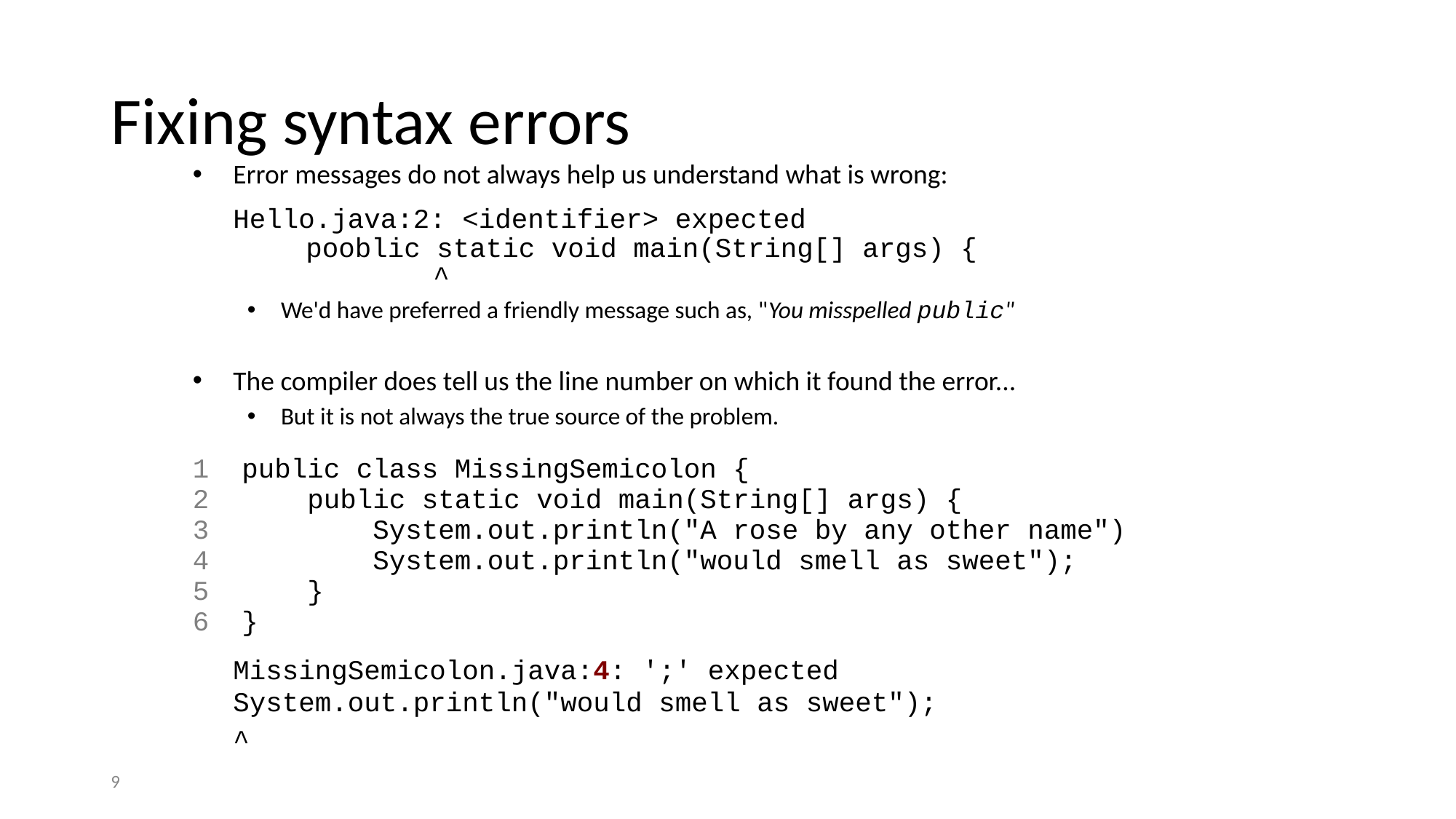

# Fixing syntax errors
Error messages do not always help us understand what is wrong:
	Hello.java:2: <identifier> expected
	    pooblic static void main(String[] args) {
	           ^
We'd have preferred a friendly message such as, "You misspelled public"

The compiler does tell us the line number on which it found the error...
But it is not always the true source of the problem.

1  public class MissingSemicolon {
2      public static void main(String[] args) {
3          System.out.println("A rose by any other name")
4          System.out.println("would smell as sweet");
5      }
6  }

	MissingSemicolon.java:4: ';' expected
	System.out.println("would smell as sweet");
	^
9